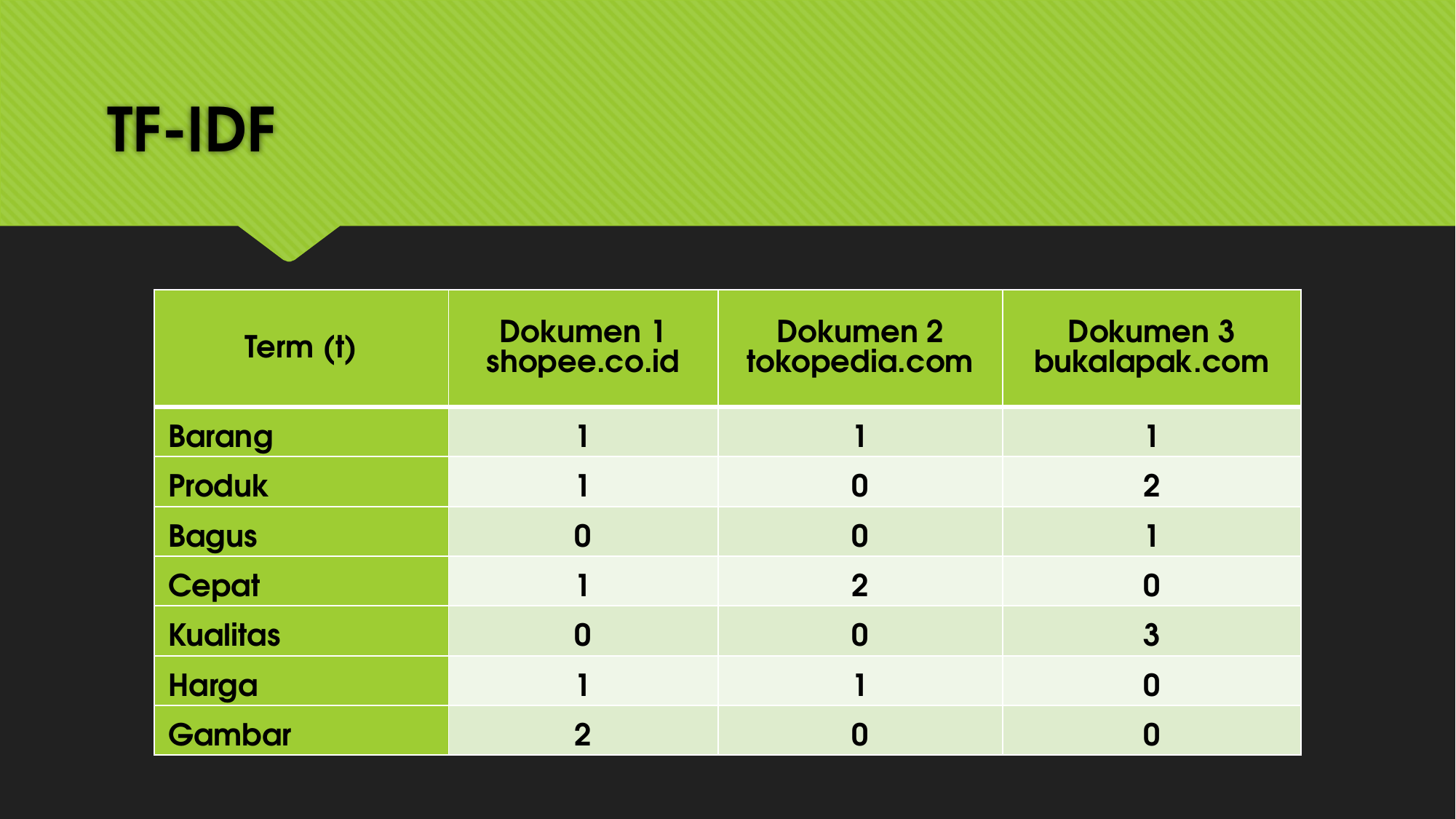

# TF-IDF
| Term (t) | Dokumen 1 shopee.co.id | Dokumen 2 tokopedia.com | Dokumen 3 bukalapak.com |
| --- | --- | --- | --- |
| Barang | 1 | 1 | 1 |
| Produk | 1 | 0 | 2 |
| Bagus | 0 | 0 | 1 |
| Cepat | 1 | 2 | 0 |
| Kualitas | 0 | 0 | 3 |
| Harga | 1 | 1 | 0 |
| Gambar | 2 | 0 | 0 |